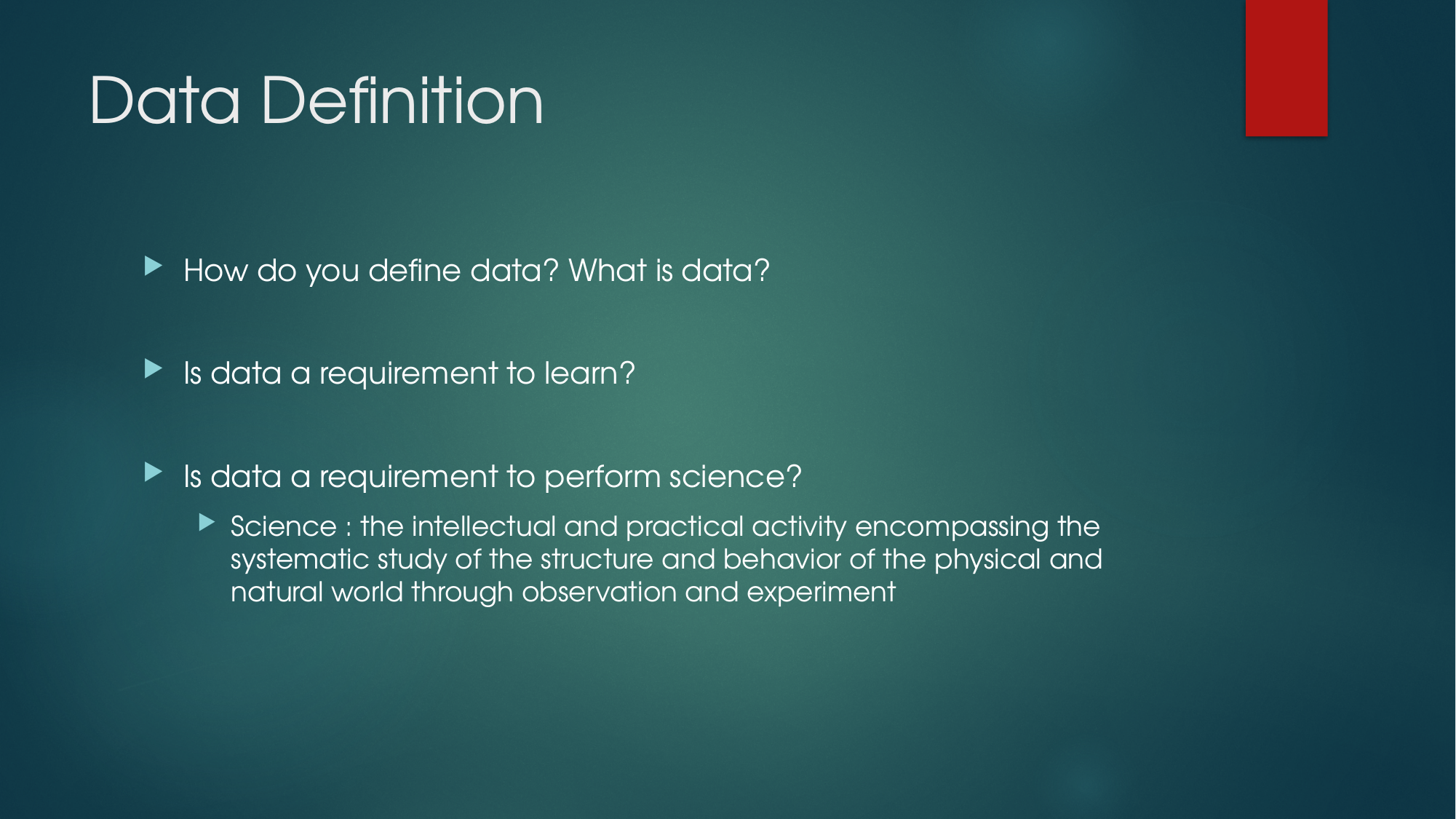

# Data Definition
How do you define data? What is data?

Is data a requirement to learn?

Is data a requirement to perform science?
Science : the intellectual and practical activity encompassing the systematic study of the structure and behavior of the physical and natural world through observation and experiment